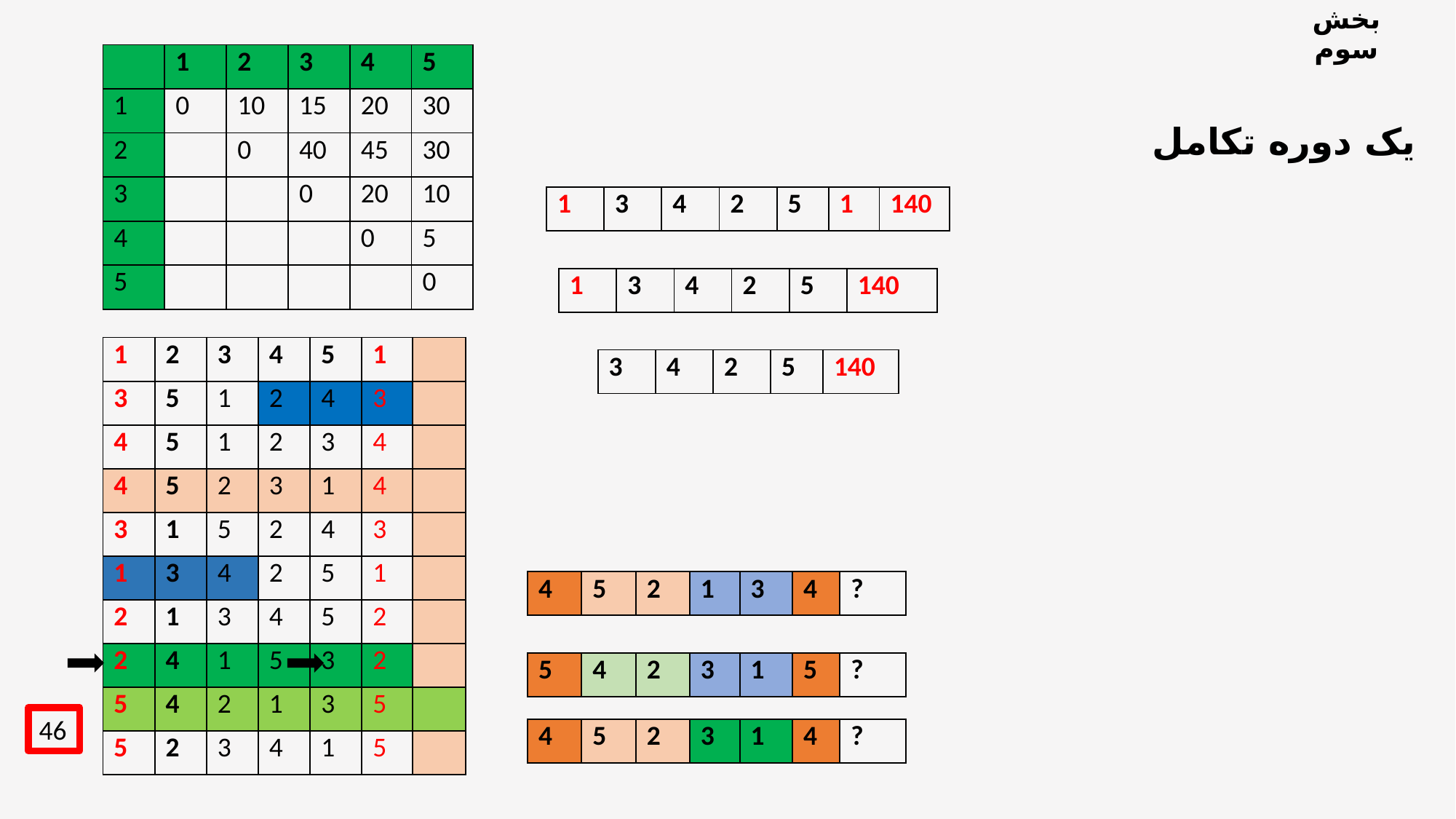

# بخش سوم
|  | 1 | 2 | 3 | 4 | 5 |
| --- | --- | --- | --- | --- | --- |
| 1 | 0 | 10 | 15 | 20 | 30 |
| 2 |  | 0 | 40 | 45 | 30 |
| 3 |  |  | 0 | 20 | 10 |
| 4 |  |  |  | 0 | 5 |
| 5 |  |  |  |  | 0 |
یک دوره تکامل

| 1 | 3 | 4 | 2 | 5 | 1 | 140 |
| --- | --- | --- | --- | --- | --- | --- |
| 1 | 3 | 4 | 2 | 5 | 140 |
| --- | --- | --- | --- | --- | --- |
| 1 | 2 | 3 | 4 | 5 | 1 |  |
| --- | --- | --- | --- | --- | --- | --- |
| 3 | 5 | 1 | 2 | 4 | 3 |  |
| 4 | 5 | 1 | 2 | 3 | 4 |  |
| 4 | 5 | 2 | 3 | 1 | 4 |  |
| 3 | 1 | 5 | 2 | 4 | 3 |  |
| 1 | 3 | 4 | 2 | 5 | 1 |  |
| 2 | 1 | 3 | 4 | 5 | 2 |  |
| 2 | 4 | 1 | 5 | 3 | 2 |  |
| 5 | 4 | 2 | 1 | 3 | 5 |  |
| 5 | 2 | 3 | 4 | 1 | 5 |  |
| 3 | 4 | 2 | 5 | 140 |
| --- | --- | --- | --- | --- |
| 4 | 5 | 2 | 1 | 3 | 4 | ? |
| --- | --- | --- | --- | --- | --- | --- |
| 5 | 4 | 2 | 3 | 1 | 5 | ? |
| --- | --- | --- | --- | --- | --- | --- |

46
| 4 | 5 | 2 | 3 | 1 | 4 | ? |
| --- | --- | --- | --- | --- | --- | --- |